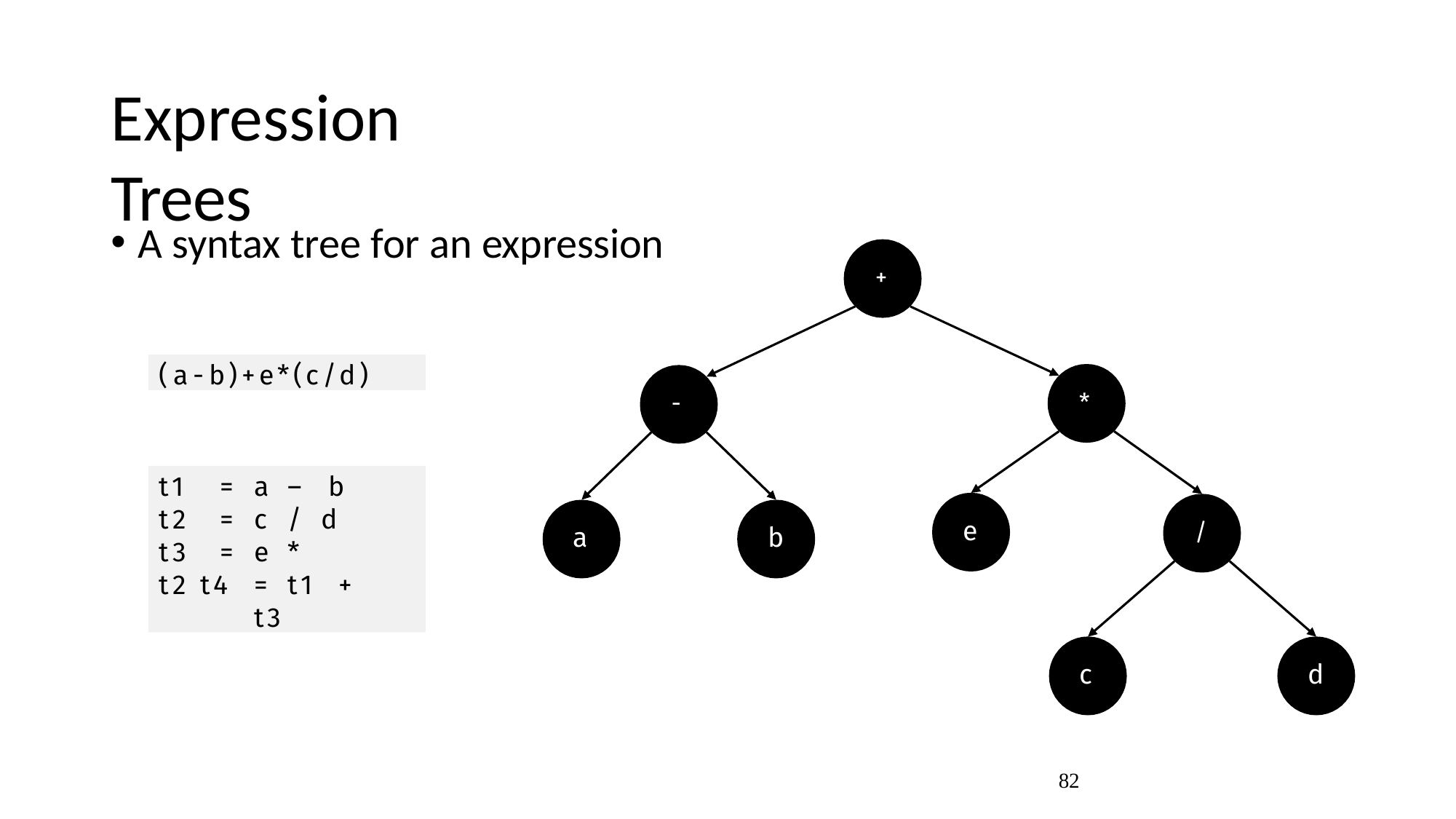

# Expression Trees
A syntax tree for an expression

+

(a-b)+e*(c/d)

*
-
t1	=	a	–	 b  t2	=	c	/		d t3	=	e	*		t2 t4	=	t1		+		t3

e
/
a
b

c
d
82